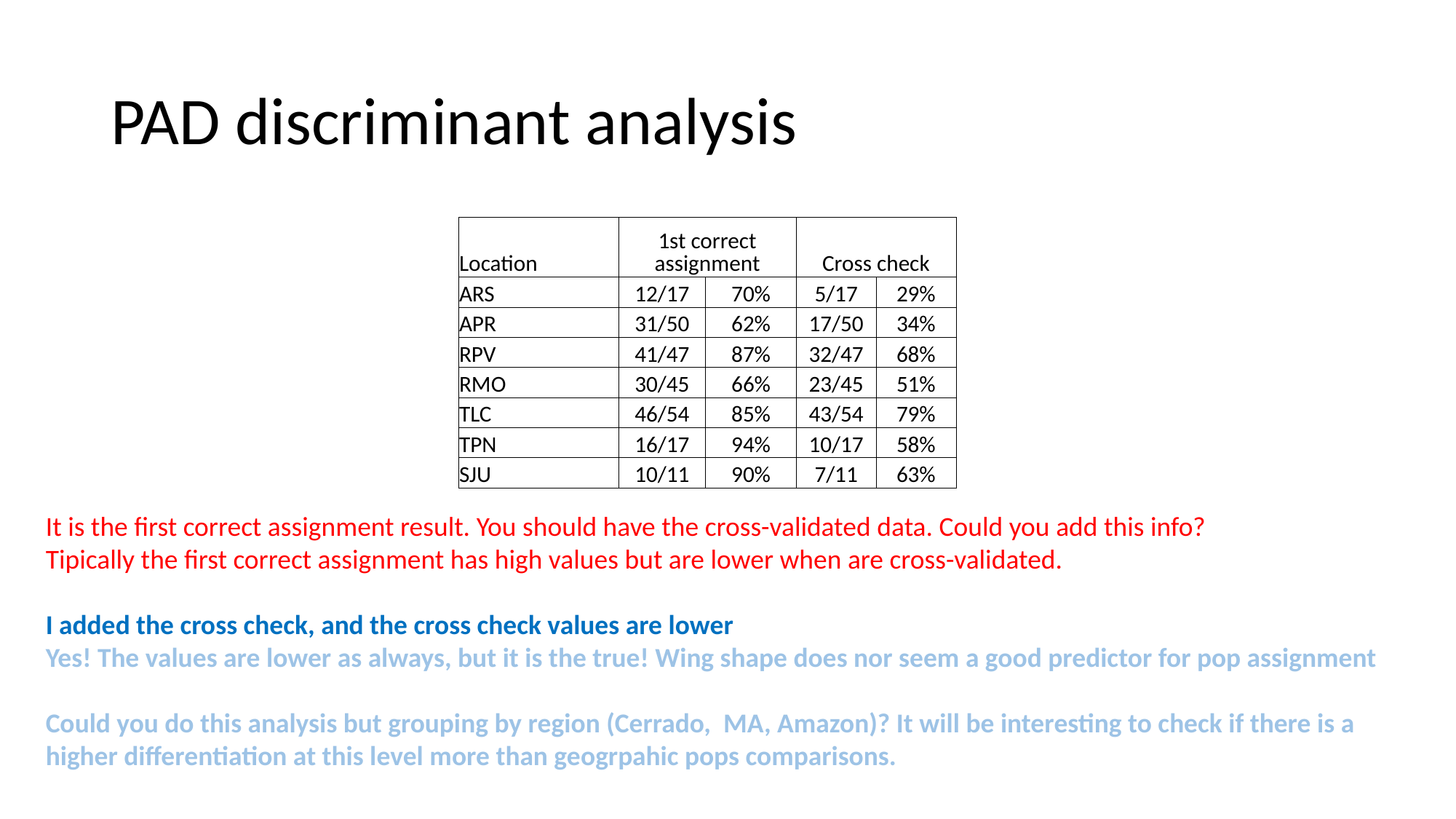

# PAD discriminant analysis
| Location | 1st correct assignment |  | Cross check |  |
| --- | --- | --- | --- | --- |
| ARS | 12/17 | 70% | 5/17 | 29% |
| APR | 31/50 | 62% | 17/50 | 34% |
| RPV | 41/47 | 87% | 32/47 | 68% |
| RMO | 30/45 | 66% | 23/45 | 51% |
| TLC | 46/54 | 85% | 43/54 | 79% |
| TPN | 16/17 | 94% | 10/17 | 58% |
| SJU | 10/11 | 90% | 7/11 | 63% |
It is the first correct assignment result. You should have the cross-validated data. Could you add this info?
Tipically the first correct assignment has high values but are lower when are cross-validated.

I added the cross check, and the cross check values are lower
Yes! The values are lower as always, but it is the true! Wing shape does nor seem a good predictor for pop assignment

Could you do this analysis but grouping by region (Cerrado,  MA, Amazon)? It will be interesting to check if there is a
higher differentiation at this level more than geogrpahic pops comparisons.